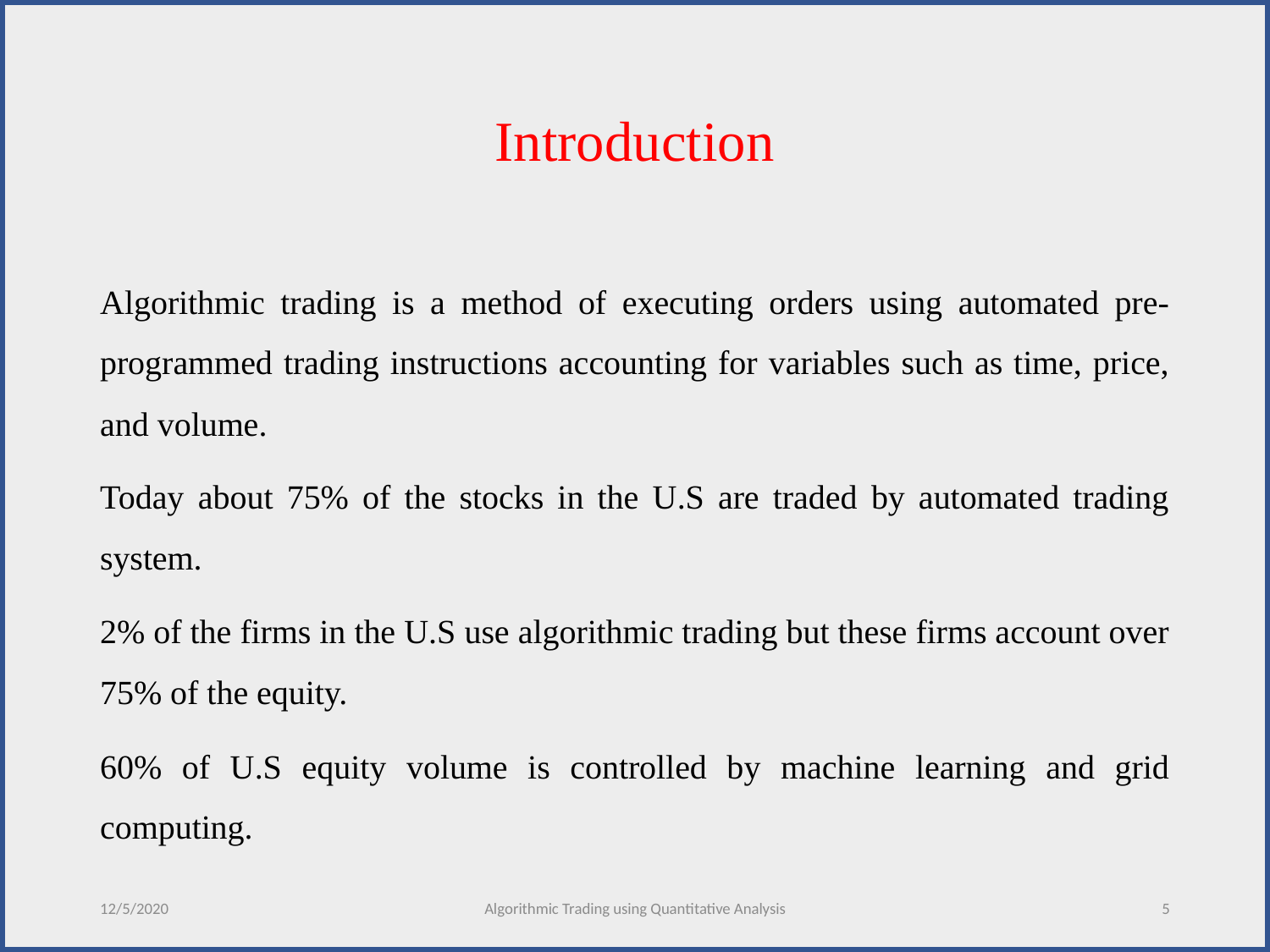

# Introduction
Algorithmic trading is a method of executing orders using automated pre-programmed trading instructions accounting for variables such as time, price, and volume.
Today about 75% of the stocks in the U.S are traded by automated trading system.
2% of the firms in the U.S use algorithmic trading but these firms account over 75% of the equity.
60% of U.S equity volume is controlled by machine learning and grid computing.

12/5/2020
Algorithmic Trading using Quantitative Analysis
5